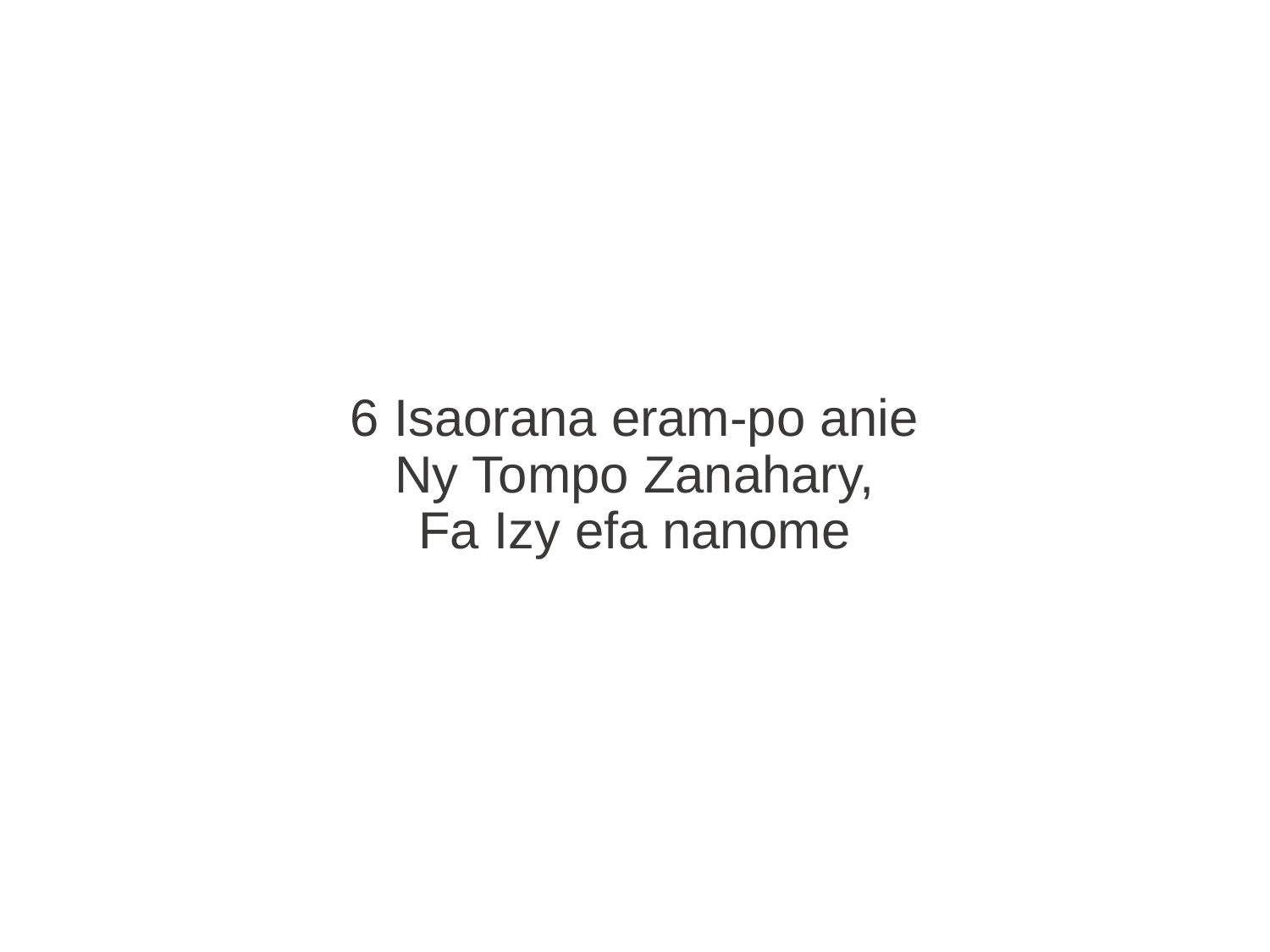

6 Isaorana eram-po anie
Ny Tompo Zanahary,
Fa Izy efa nanome